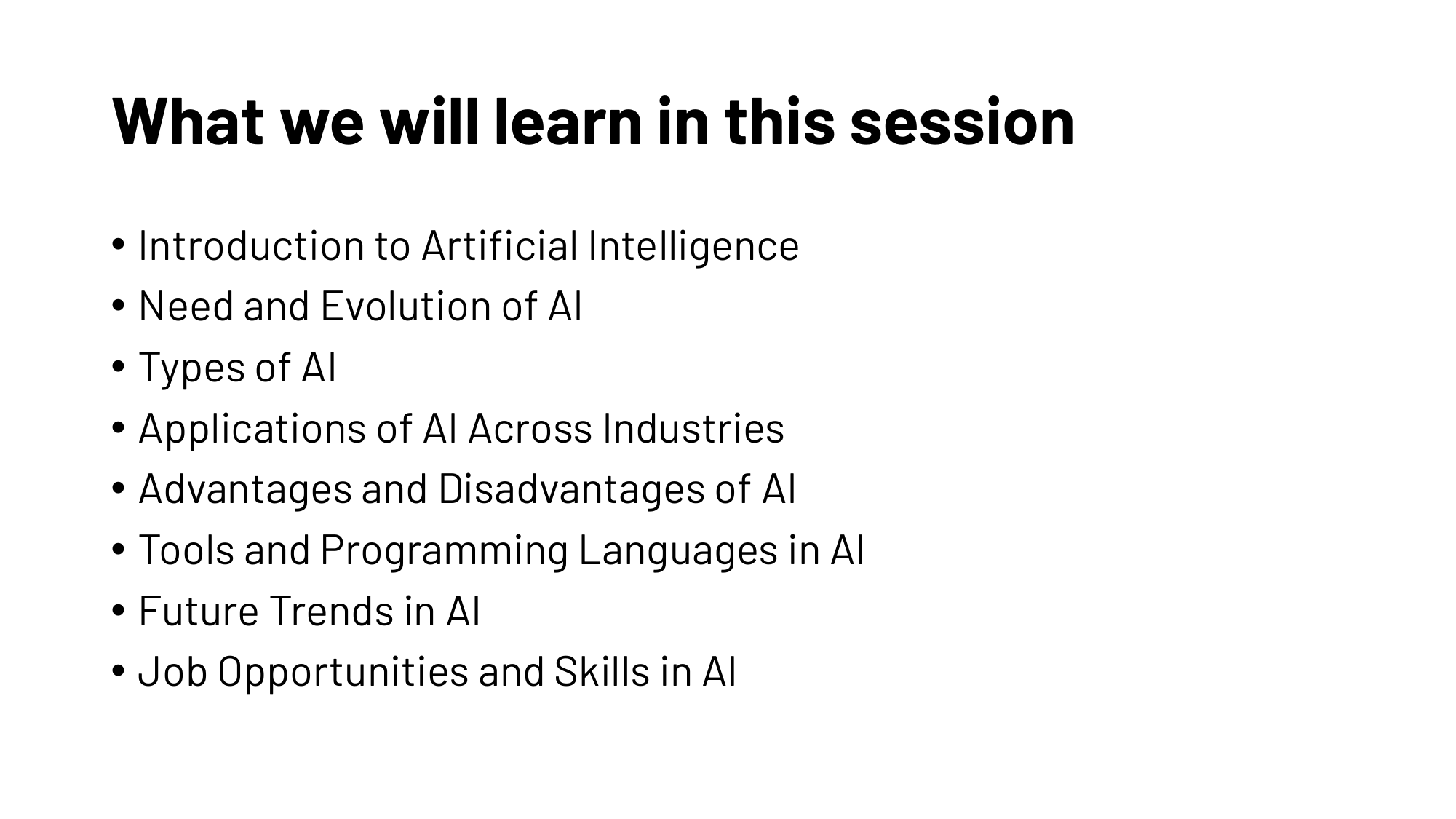

# What we will learn in this session
Introduction to Artificial Intelligence
Need and Evolution of AI
Types of AI
Applications of AI Across Industries
Advantages and Disadvantages of AI
Tools and Programming Languages in AI
Future Trends in AI
Job Opportunities and Skills in AI